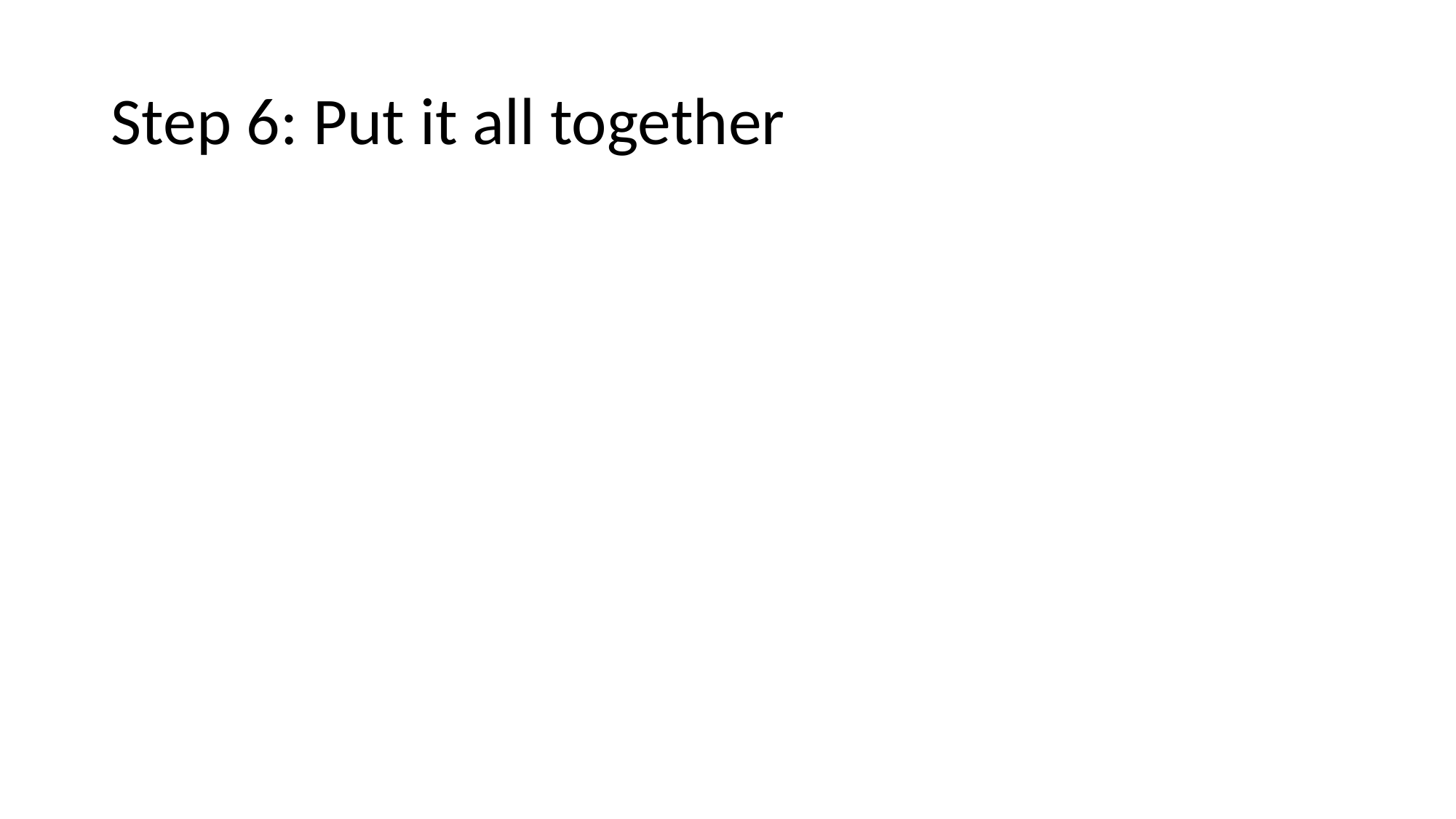

# Step 6: Put it all together